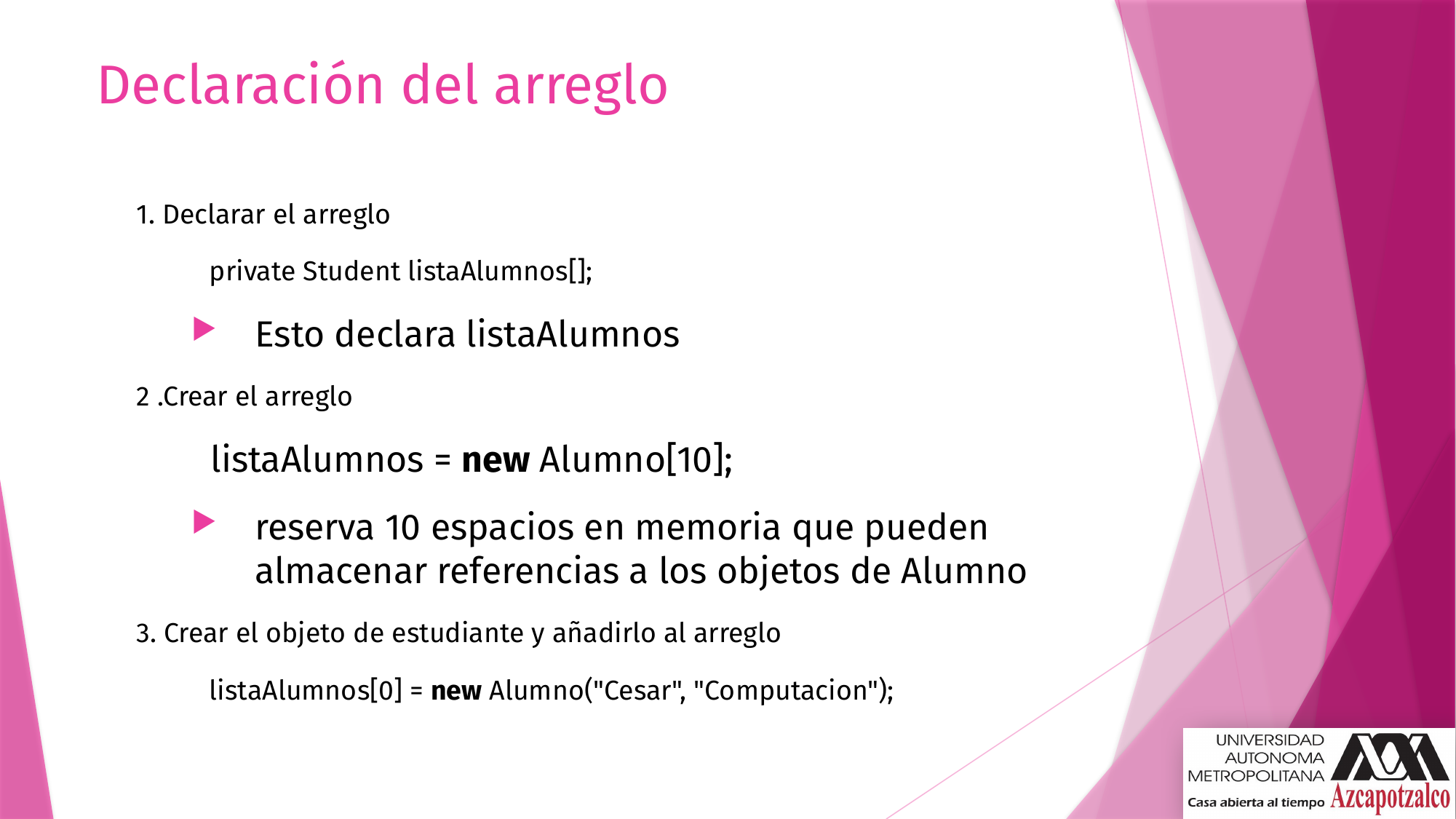

# Declaración del arreglo
1. Declarar el arreglo
	private Student listaAlumnos[];
Esto declara listaAlumnos
2 .Crear el arreglo
  listaAlumnos = new Alumno[10];
reserva 10 espacios en memoria que pueden almacenar referencias a los objetos de Alumno
3. Crear el objeto de estudiante y añadirlo al arreglo
	listaAlumnos[0] = new Alumno("Cesar", "Computacion");

46